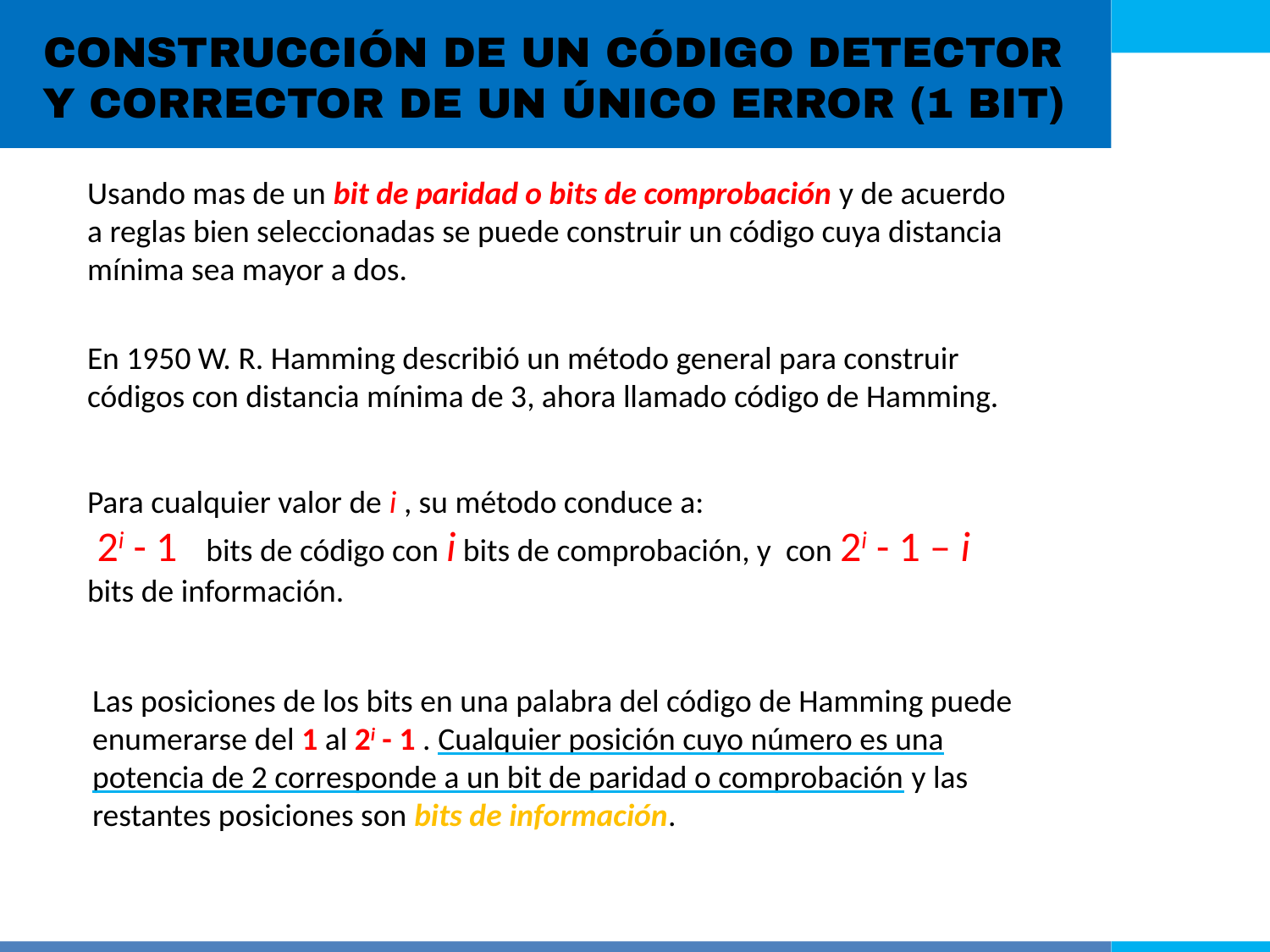

CONSTRUCCIÓN DE UN CÓDIGO DETECTOR Y CORRECTOR DE UN ÚNICO ERROR (1 BIT)
Usando mas de un bit de paridad o bits de comprobación y de acuerdo a reglas bien seleccionadas se puede construir un código cuya distancia mínima sea mayor a dos.
En 1950 W. R. Hamming describió un método general para construir códigos con distancia mínima de 3, ahora llamado código de Hamming.
Para cualquier valor de i , su método conduce a:
 2i - 1   bits de código con i bits de comprobación, y  con 2i - 1 – i bits de información.
Las posiciones de los bits en una palabra del código de Hamming puede enumerarse del 1 al 2i - 1 . Cualquier posición cuyo número es una potencia de 2 corresponde a un bit de paridad o comprobación y las restantes posiciones son bits de información.